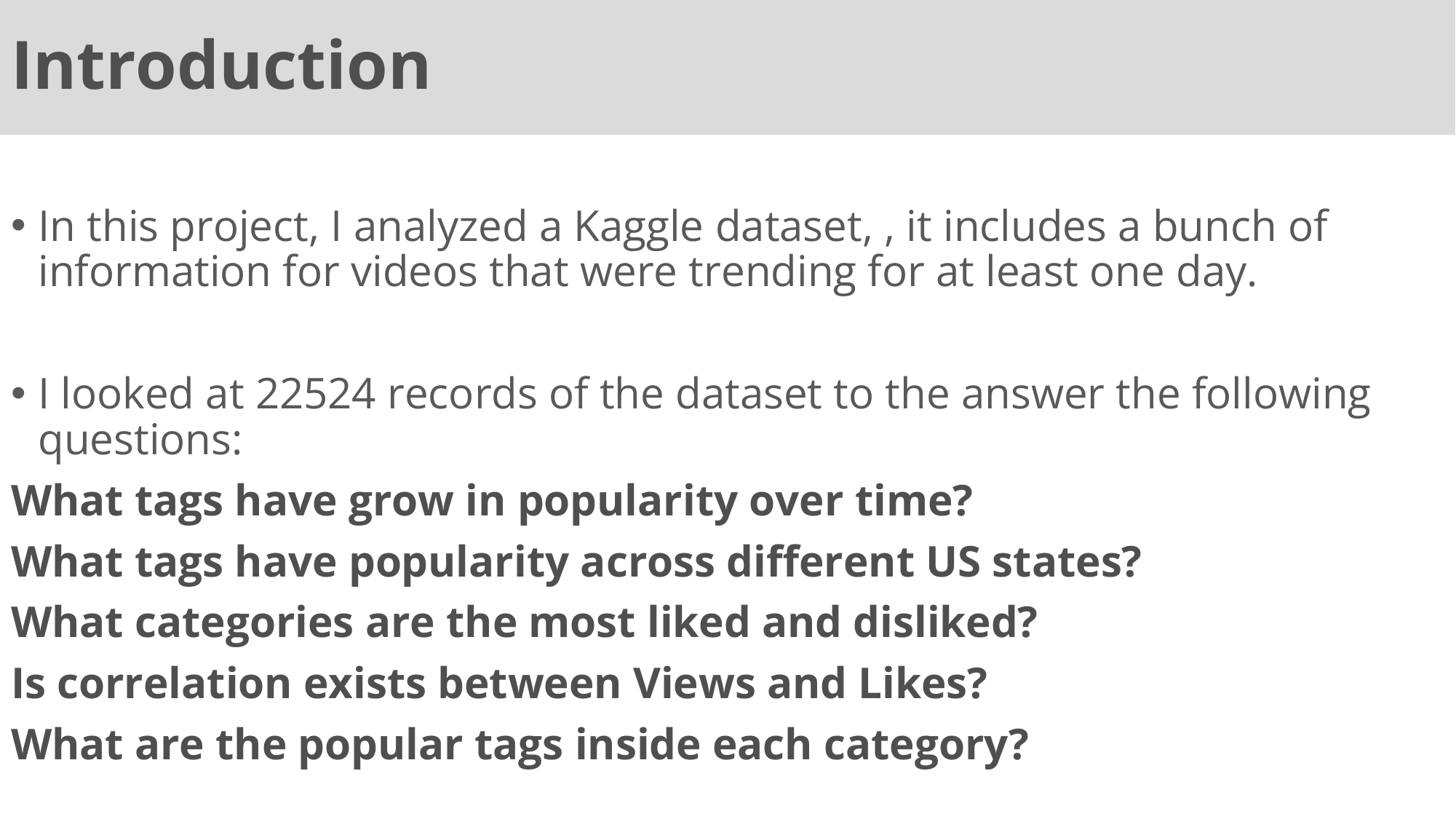

# Introduction

In this project, I analyzed a Kaggle dataset, , it includes a bunch of information for videos that were trending for at least one day.

I looked at 22524 records of the dataset to the answer the following questions:
What tags have grow in popularity over time?
What tags have popularity across different US states?
What categories are the most liked and disliked?
Is correlation exists between Views and Likes?
What are the popular tags inside each category?